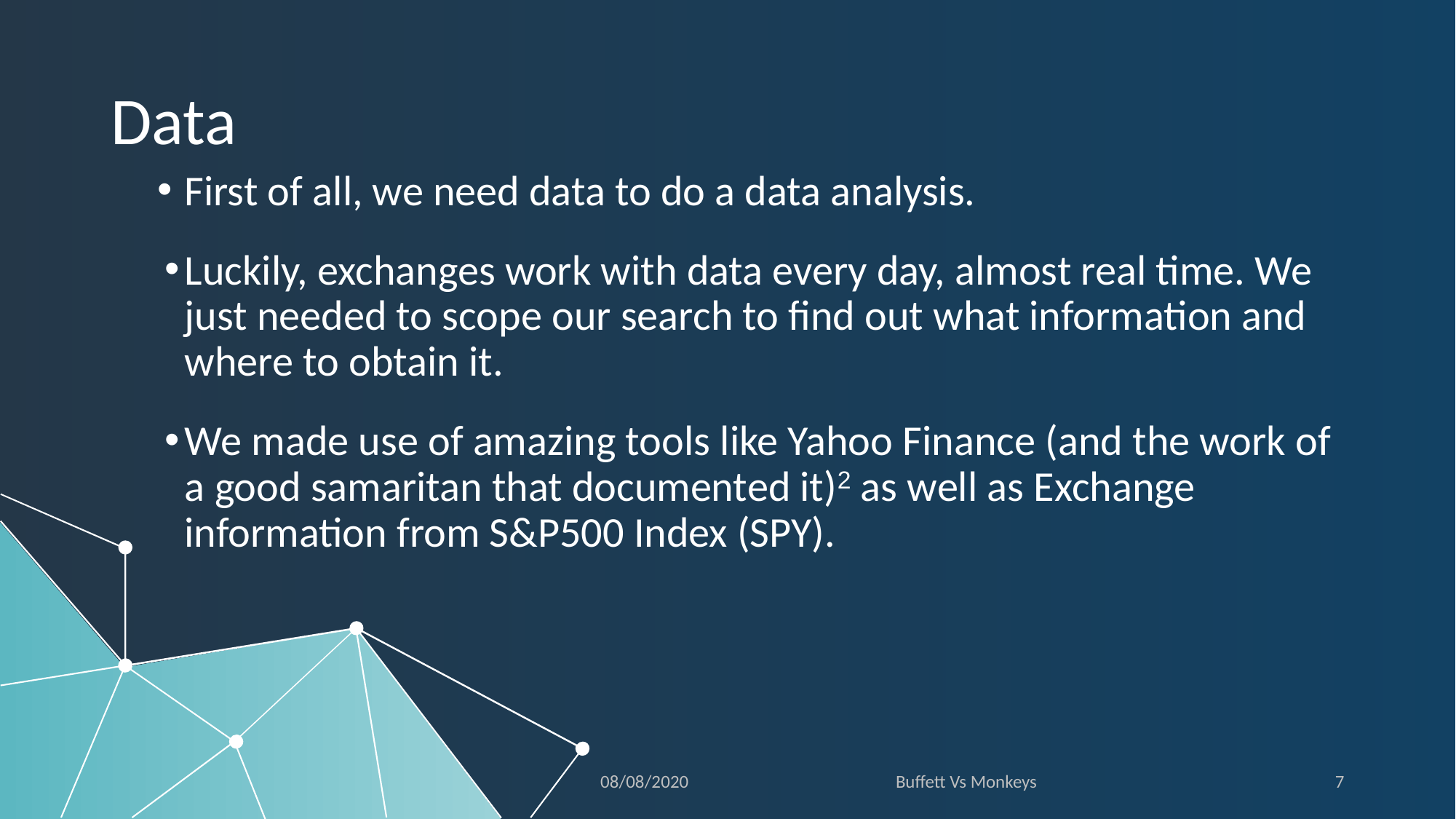

# Data
First of all, we need data to do a data analysis.
Luckily, exchanges work with data every day, almost real time. We just needed to scope our search to find out what information and where to obtain it.
We made use of amazing tools like Yahoo Finance (and the work of a good samaritan that documented it)2 as well as Exchange information from S&P500 Index (SPY).
08/08/2020
Buffett Vs Monkeys
7